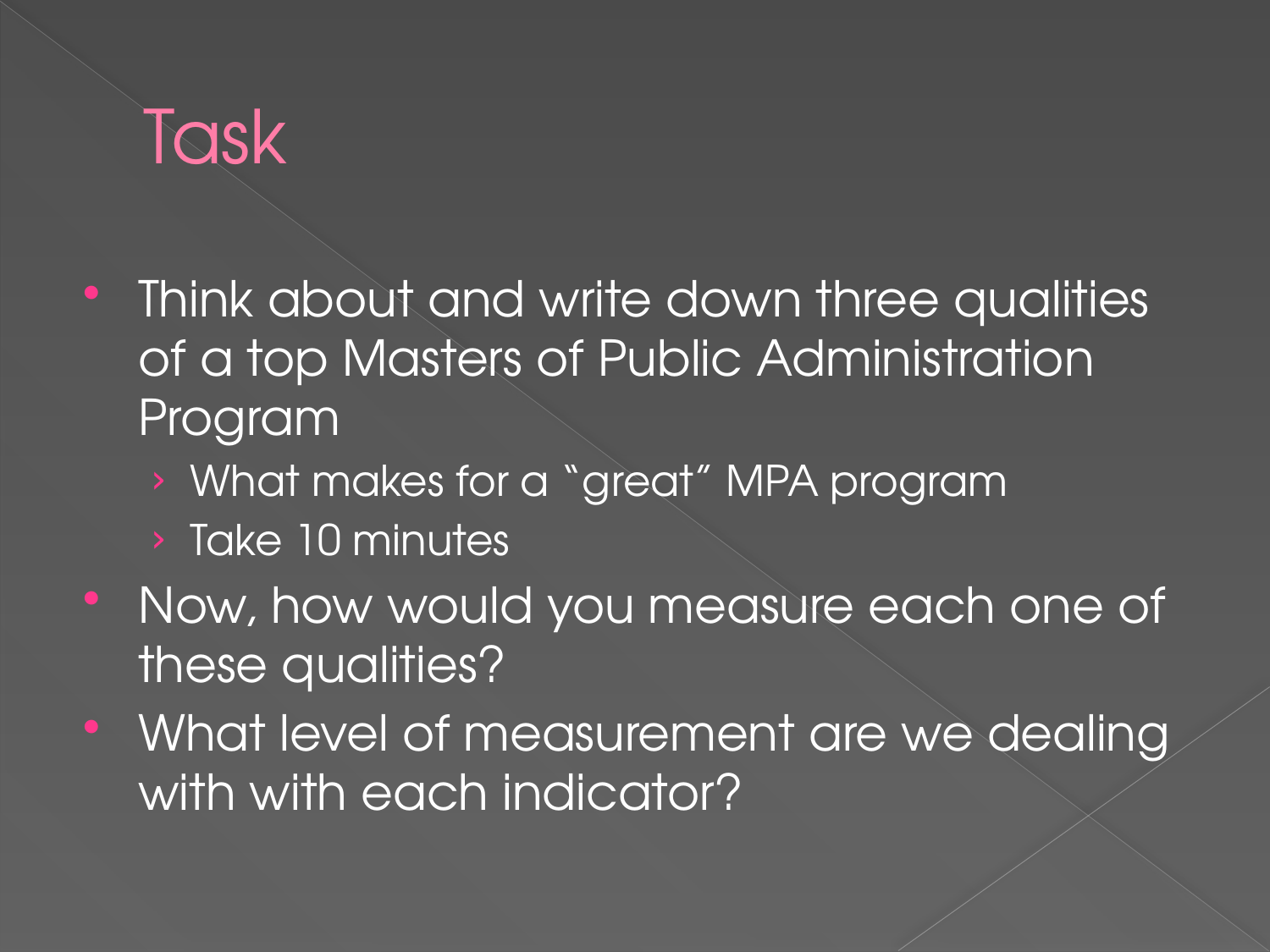

# Task
Think about and write down three qualities of a top Masters of Public Administration Program
What makes for a “great” MPA program
Take 10 minutes
Now, how would you measure each one of these qualities?
What level of measurement are we dealing with with each indicator?